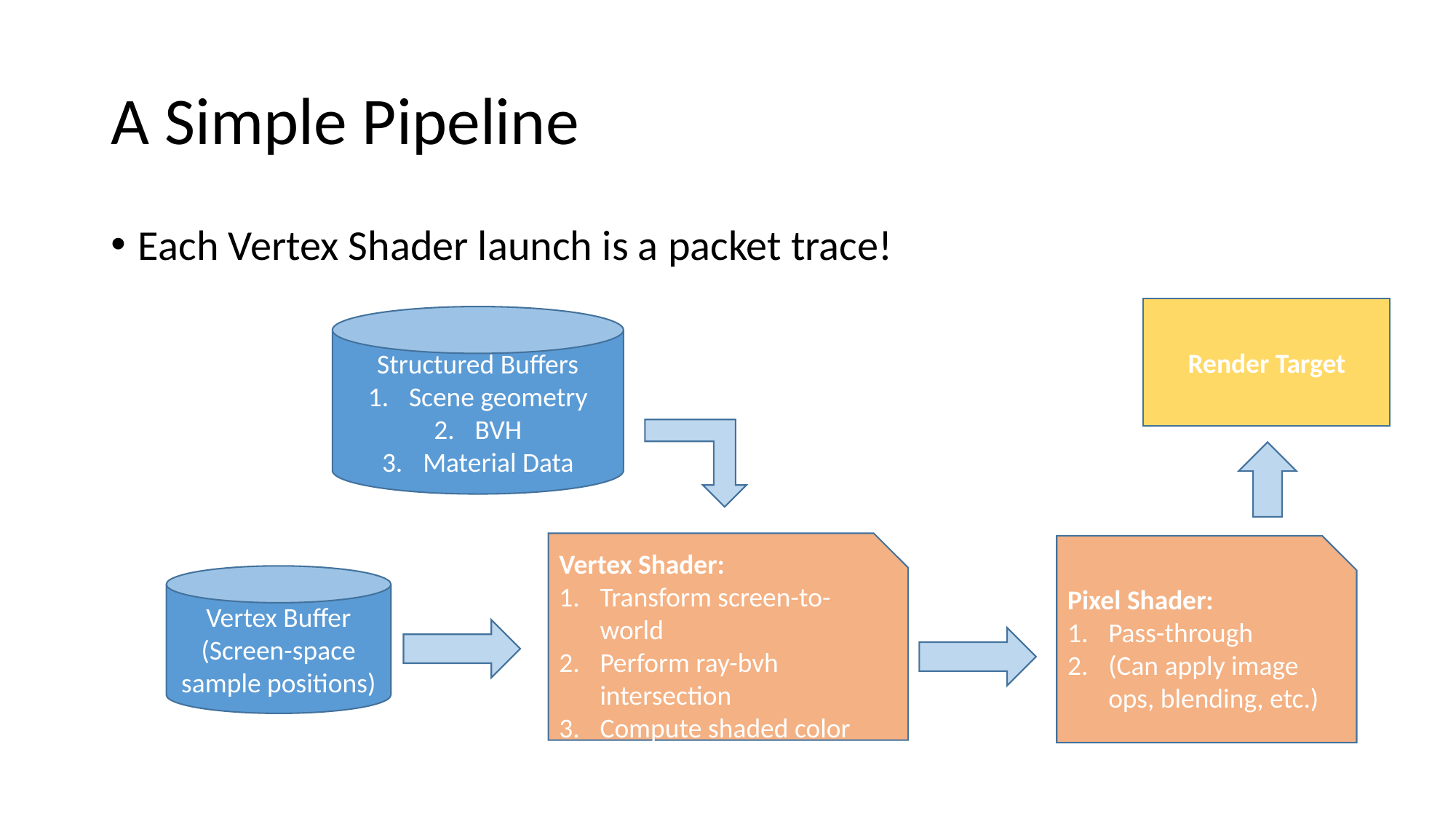

# A Simple Pipeline
Each Vertex Shader launch is a packet trace!
Render Target
Structured Buffers
Scene geometry
BVH
Material Data

Vertex Shader:
Transform screen-to-world
Perform ray-bvh intersection
Compute shaded color
Pixel Shader:
Pass-through
(Can apply image ops, blending, etc.)
Vertex Buffer
(Screen-space sample positions)